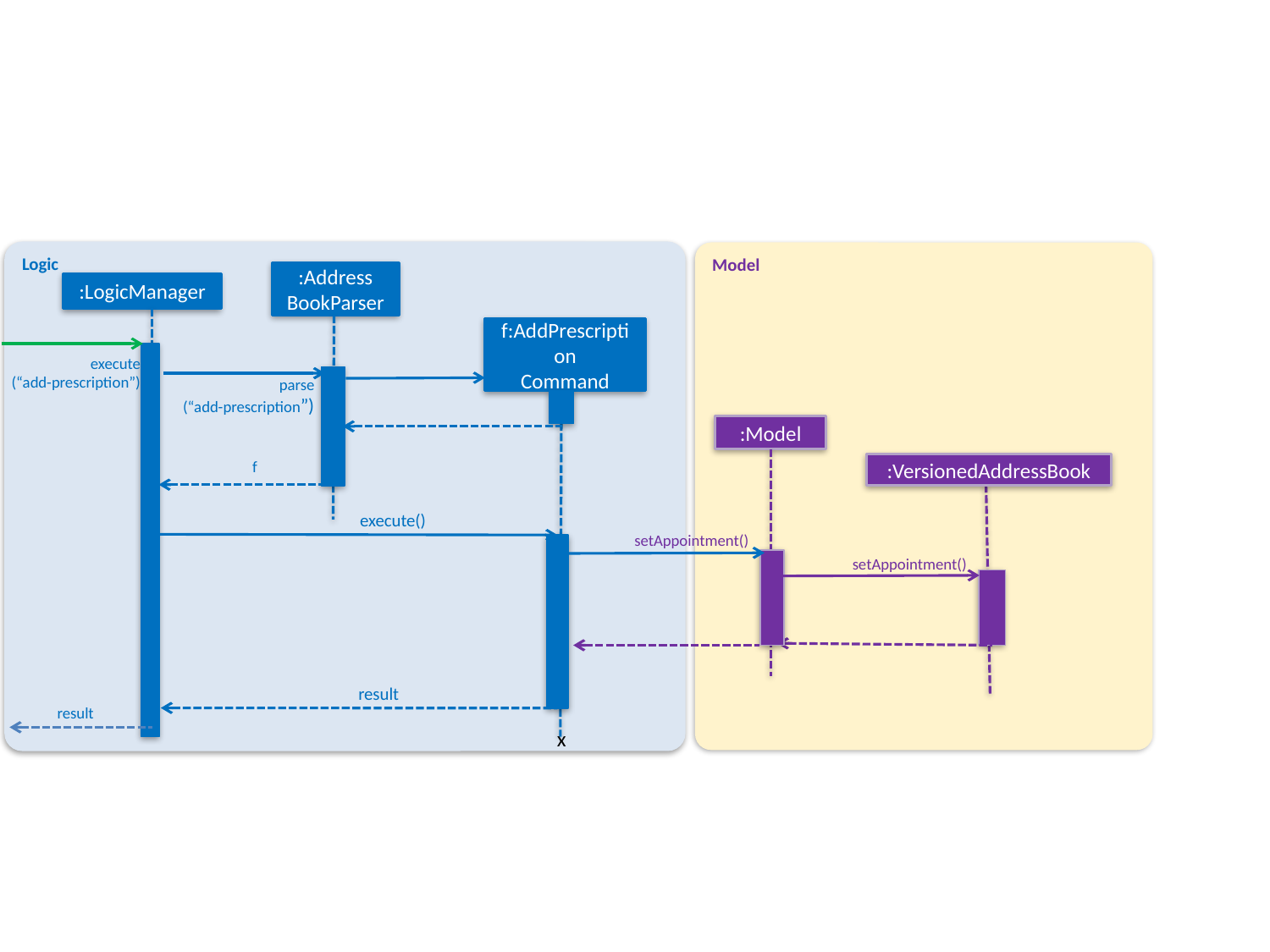

Logic
Model
:Address
BookParser
:LogicManager
f:AddPrescription
Command

execute
(“add-prescription”)

parse
(“add-prescription”)

:Model
:VersionedAddressBook
f
execute()
setAppointment()

setAppointment()

result
result
x